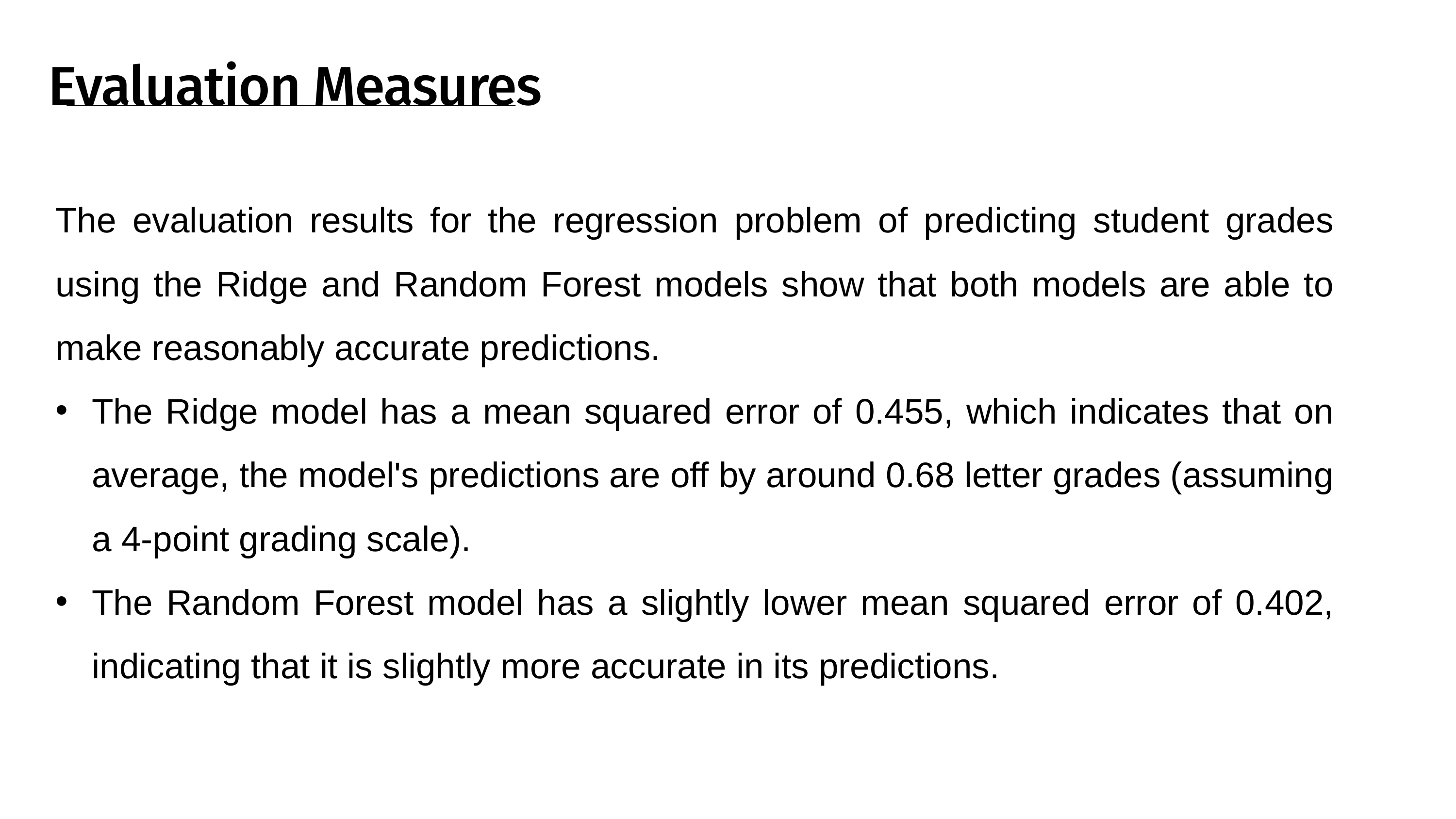

Evaluation Measures

The evaluation results for the regression problem of predicting student grades using the Ridge and Random Forest models show that both models are able to make reasonably accurate predictions.
The Ridge model has a mean squared error of 0.455, which indicates that on average, the model's predictions are off by around 0.68 letter grades (assuming a 4-point grading scale).
The Random Forest model has a slightly lower mean squared error of 0.402, indicating that it is slightly more accurate in its predictions.